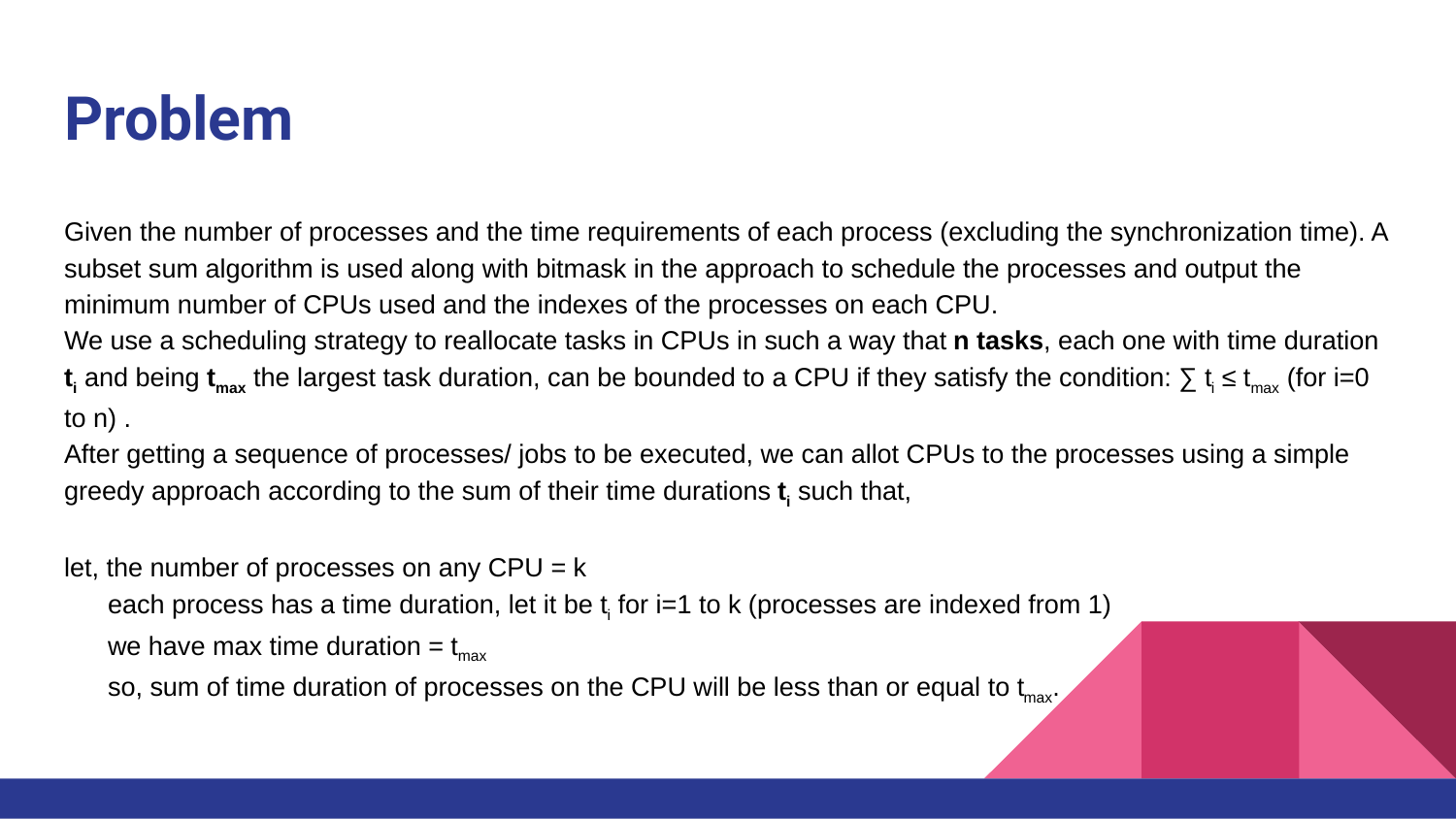

# Problem
Given the number of processes and the time requirements of each process (excluding the synchronization time). A subset sum algorithm is used along with bitmask in the approach to schedule the processes and output the minimum number of CPUs used and the indexes of the processes on each CPU.
We use a scheduling strategy to reallocate tasks in CPUs in such a way that n tasks, each one with time duration ti and being tmax the largest task duration, can be bounded to a CPU if they satisfy the condition: ∑ ti ≤ tmax (for i=0 to n) .
After getting a sequence of processes/ jobs to be executed, we can allot CPUs to the processes using a simple greedy approach according to the sum of their time durations ti such that,

let, the number of processes on any CPU = k
      each process has a time duration, let it be ti for i=1 to k (processes are indexed from 1)
      we have max time duration = tmax
      so, sum of time duration of processes on the CPU will be less than or equal to tmax.